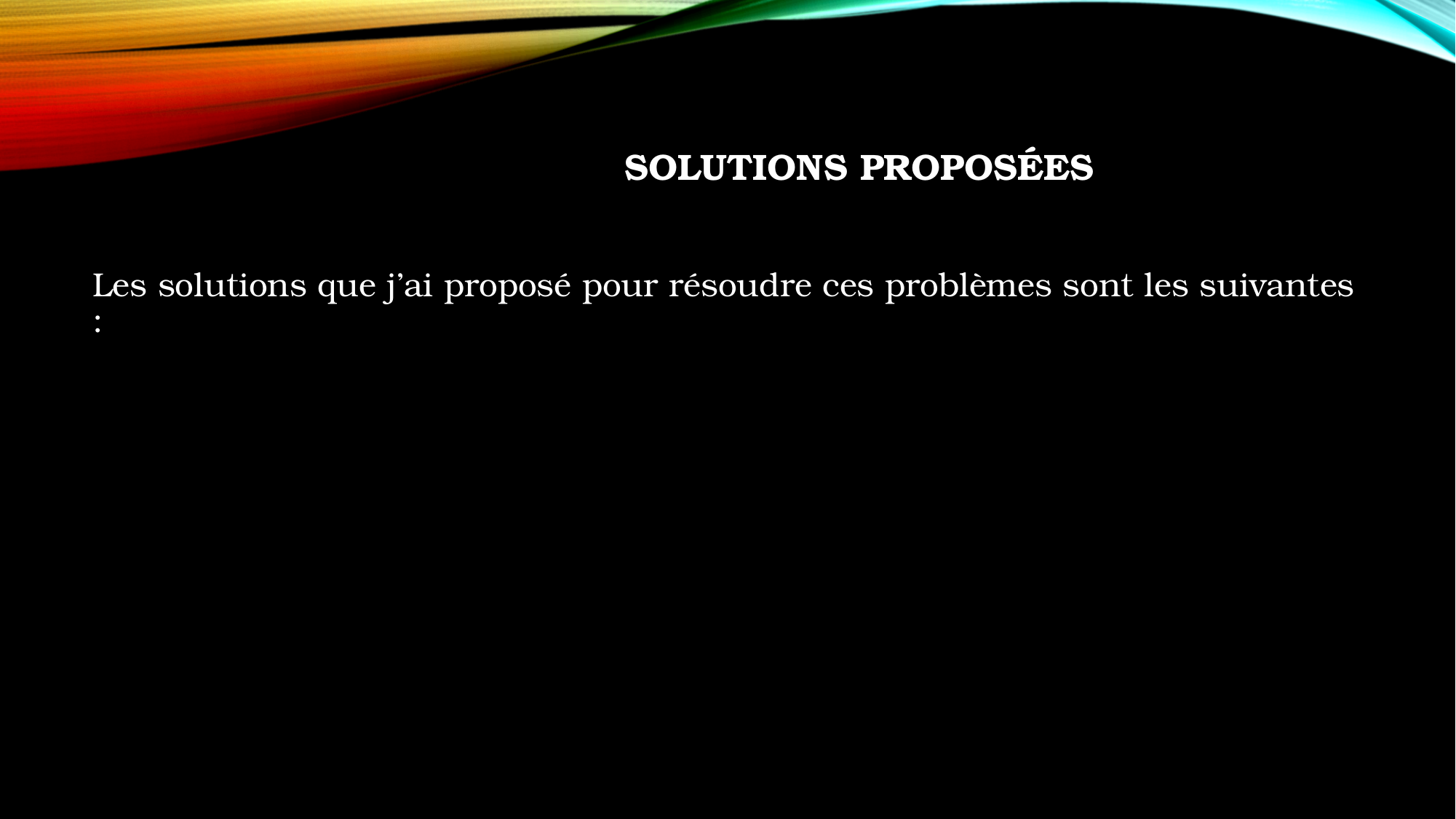

# Solutions proposées
Les solutions que j’ai proposé pour résoudre ces problèmes sont les suivantes :